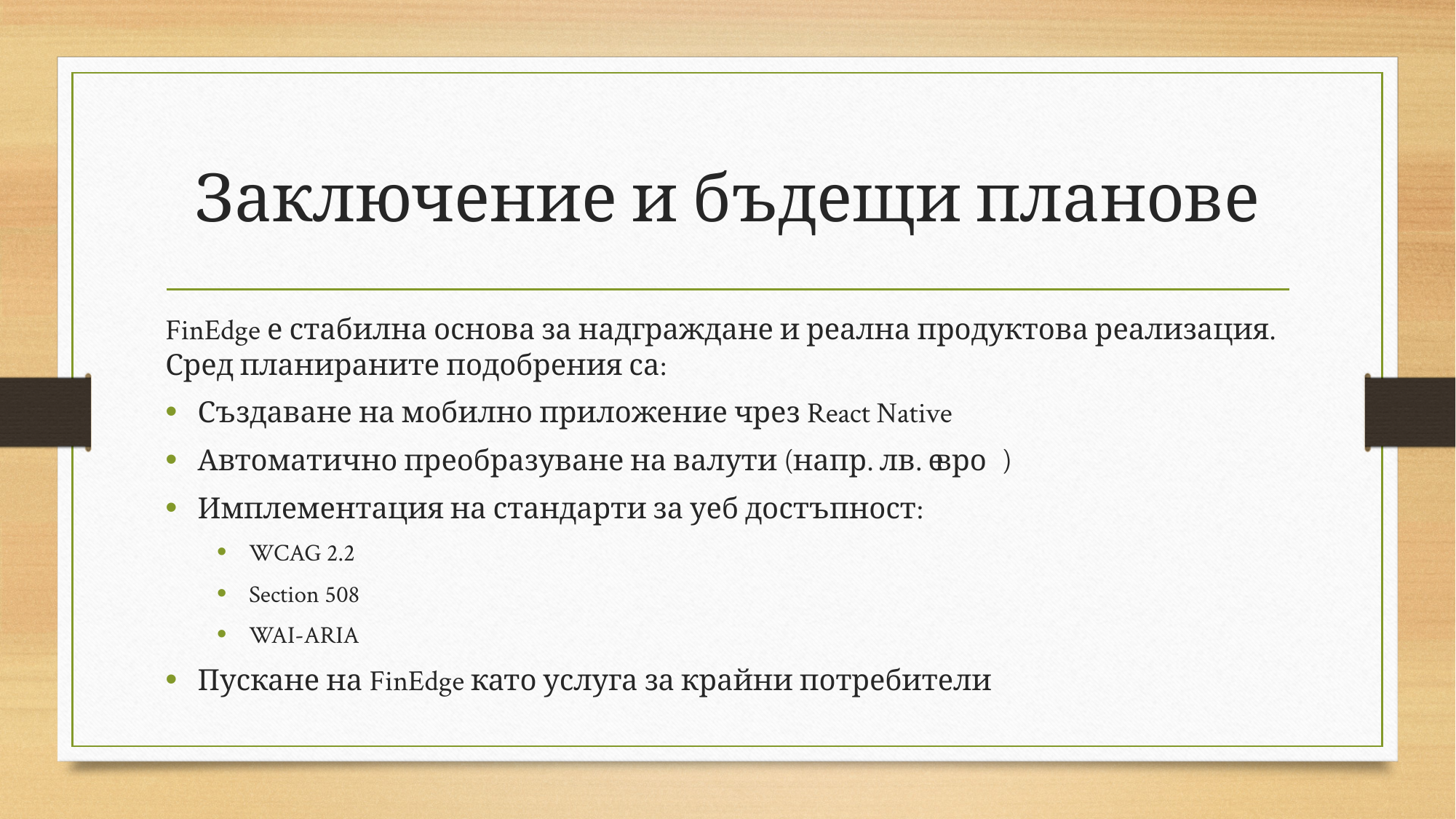

# Заключение и бъдещи планове
FinEdge е стабилна основа за надграждане и реална продуктова реализация. Сред планираните подобрения са:
Създаване на мобилно приложение чрез React Native
Автоматично преобразуване на валути (напр. лв. ↔ евро)
Имплементация на стандарти за уеб достъпност:
WCAG 2.2
Section 508
WAI-ARIA
Пускане на FinEdge като услуга за крайни потребители